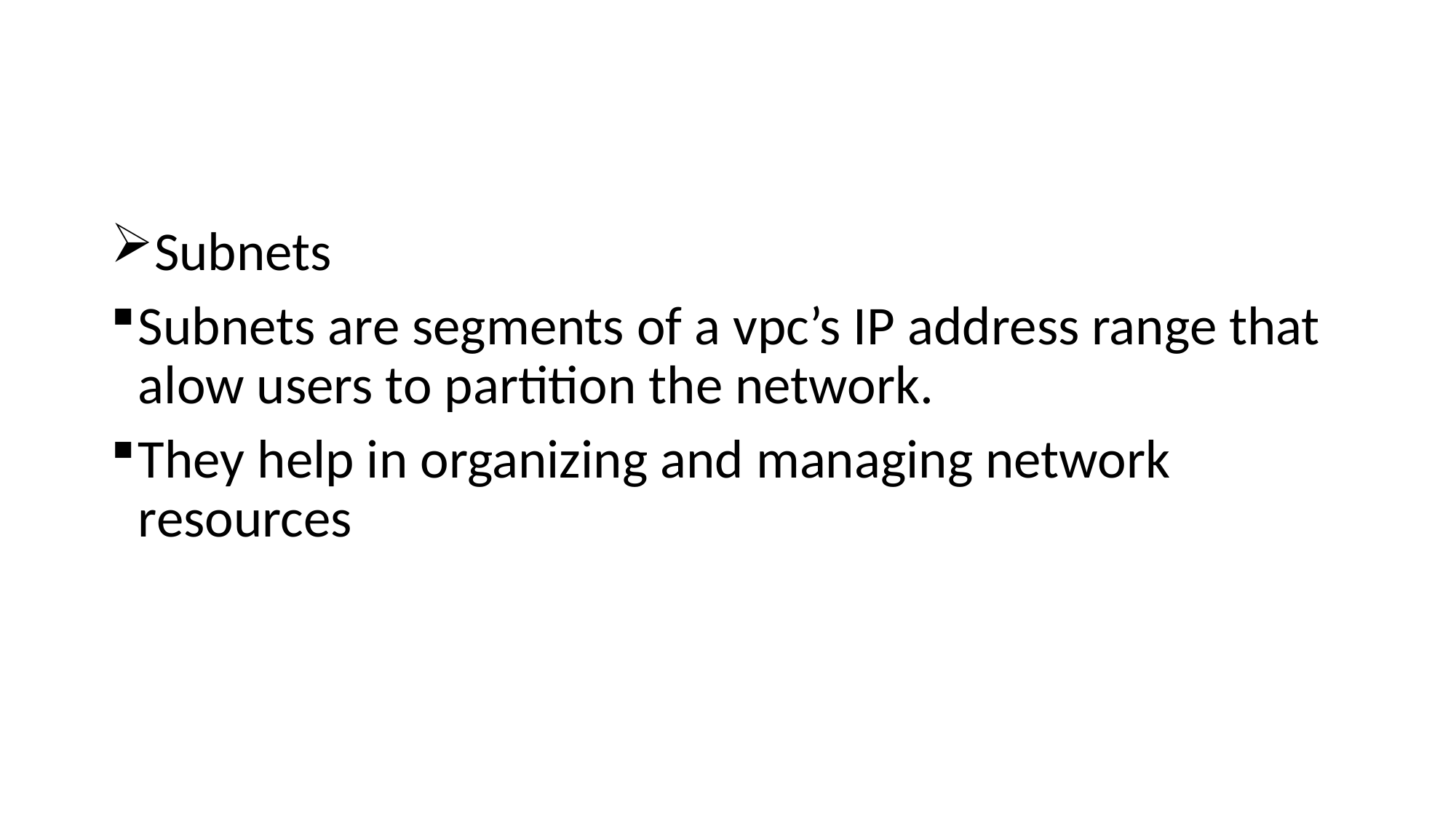

#
Subnets
Subnets are segments of a vpc’s IP address range that alow users to partition the network.
They help in organizing and managing network resources